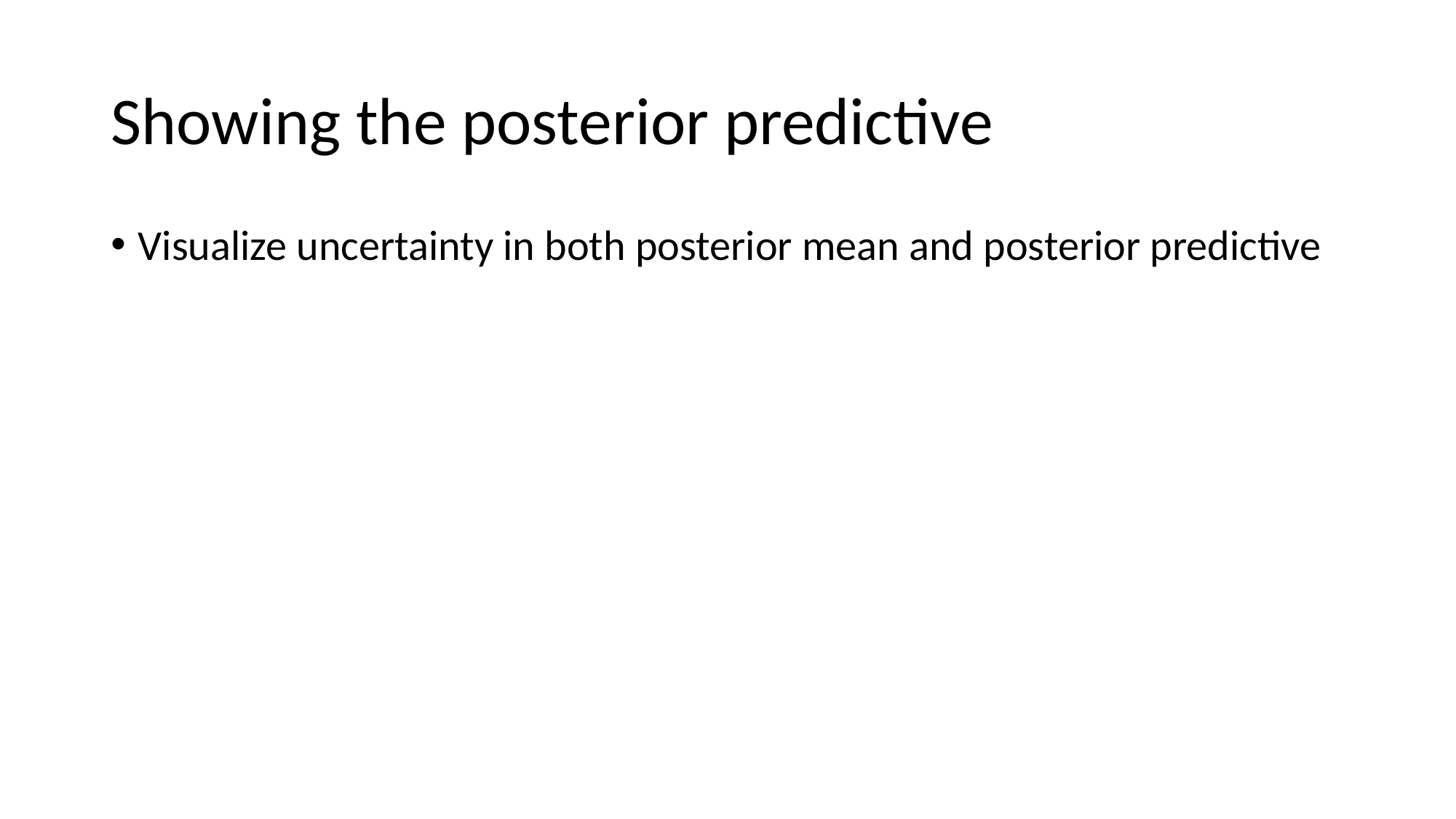

# Showing the posterior predictive
Visualize uncertainty in both posterior mean and posterior predictive